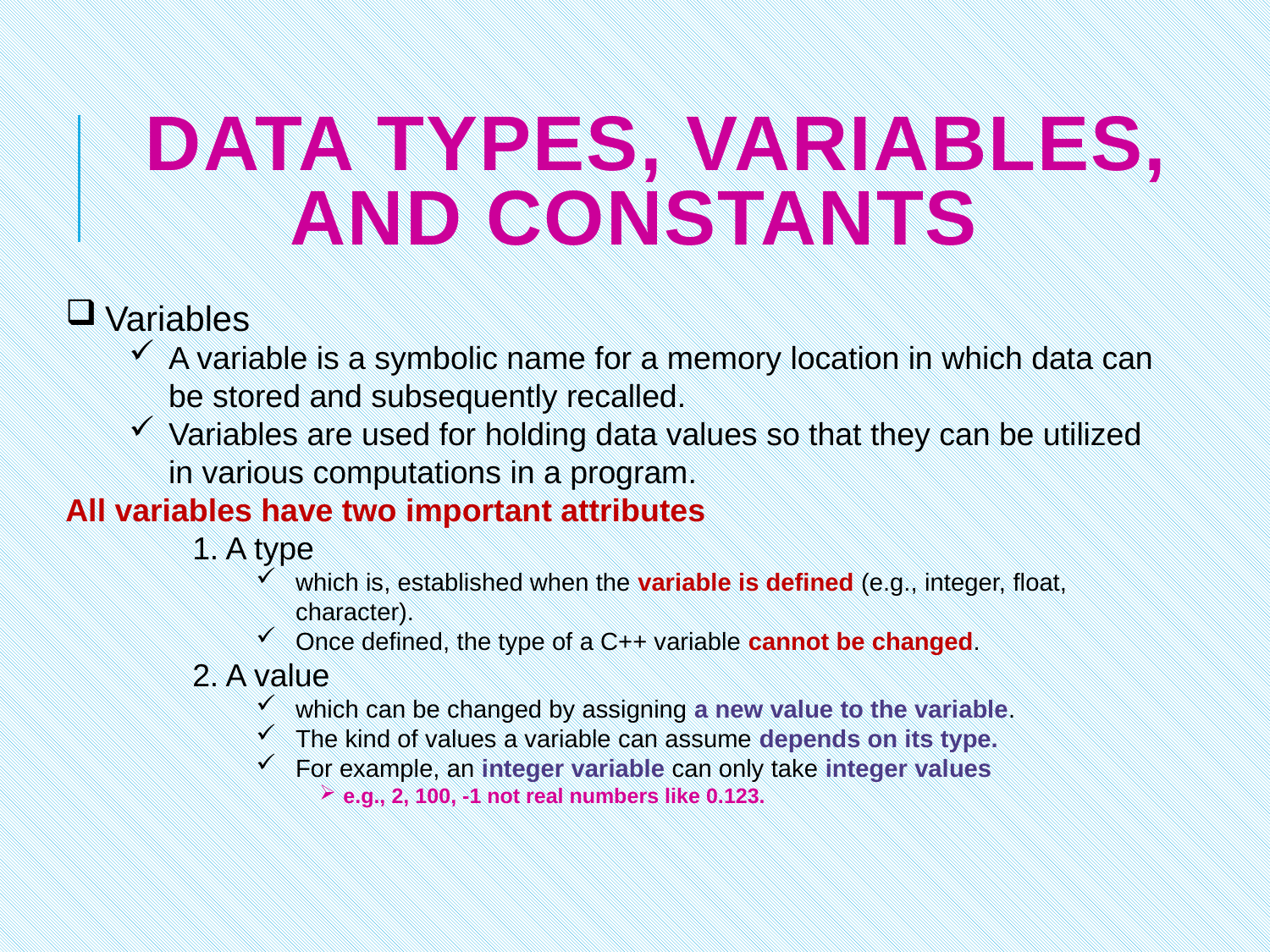

# Data Types, Variables, and Constants
Variables
A variable is a symbolic name for a memory location in which data can be stored and subsequently recalled.
Variables are used for holding data values so that they can be utilized in various computations in a program.
All variables have two important attributes
	1. A type
which is, established when the variable is defined (e.g., integer, float, character).
Once defined, the type of a C++ variable cannot be changed.
	2. A value
which can be changed by assigning a new value to the variable.
The kind of values a variable can assume depends on its type.
For example, an integer variable can only take integer values
e.g., 2, 100, -1 not real numbers like 0.123.